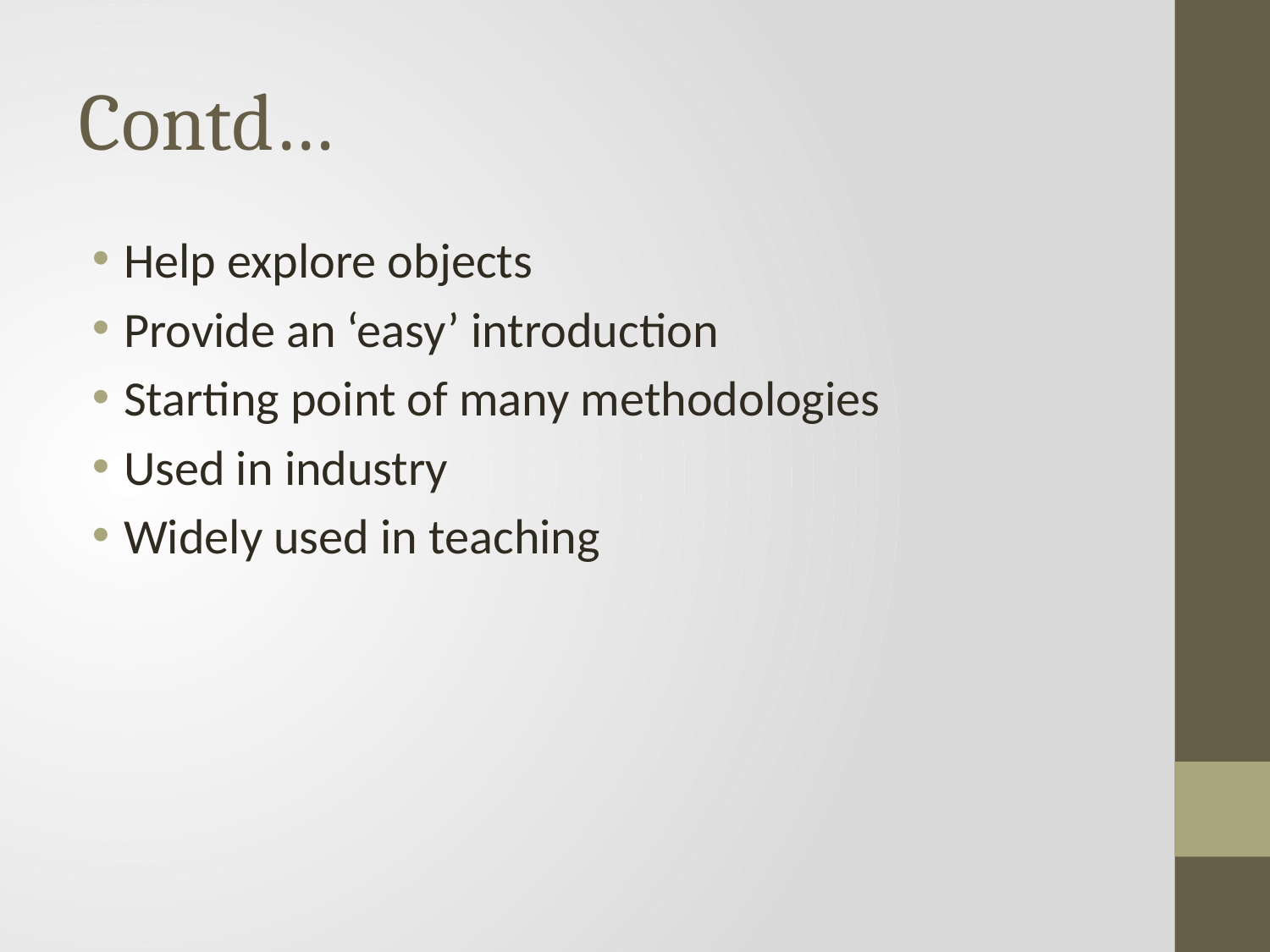

# Contd…
Help explore objects
Provide an ‘easy’ introduction
Starting point of many methodologies
Used in industry
Widely used in teaching